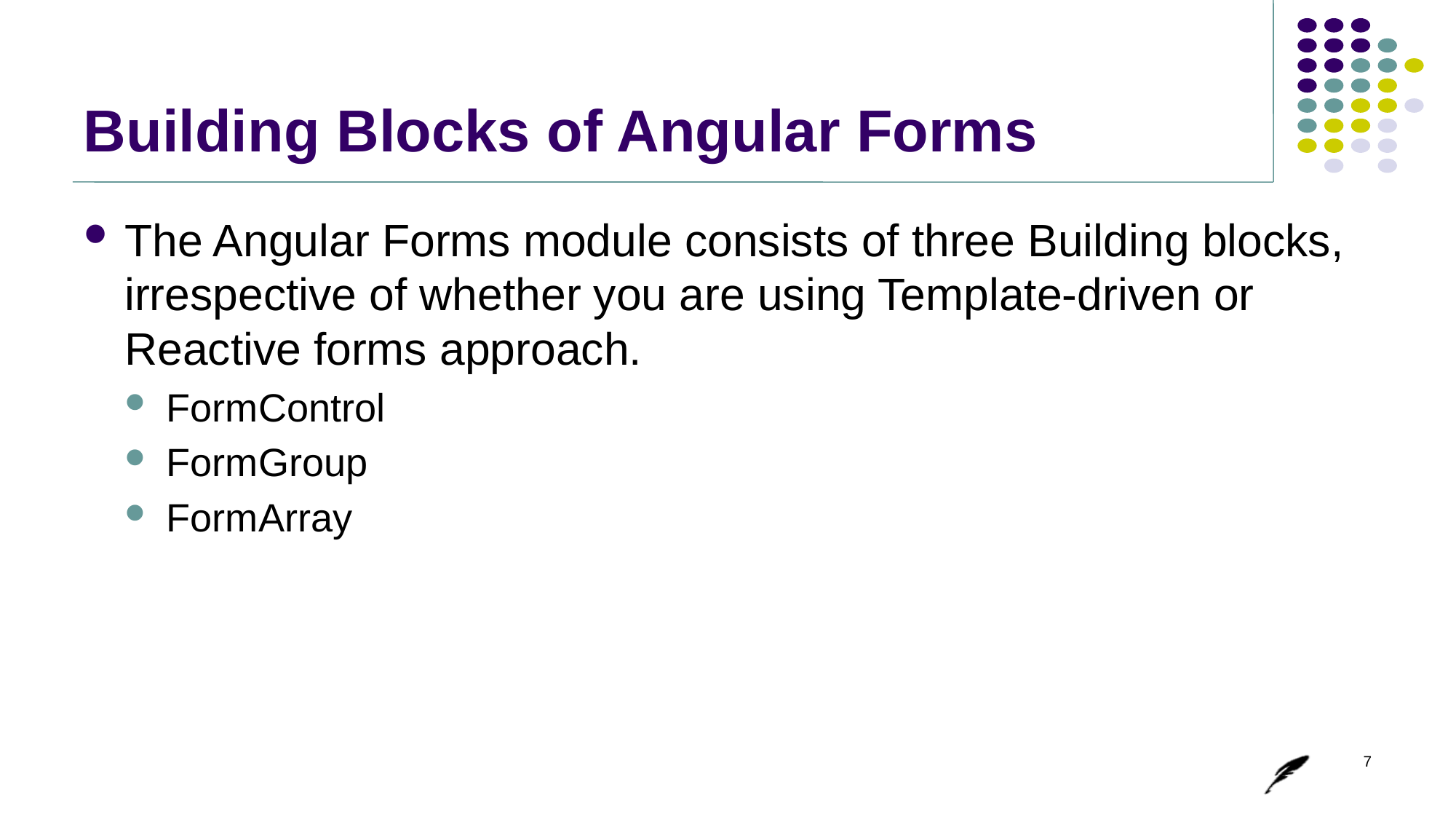

# Building Blocks of Angular Forms
The Angular Forms module consists of three Building blocks, irrespective of whether you are using Template-driven or Reactive forms approach.
FormControl
FormGroup
FormArray
7